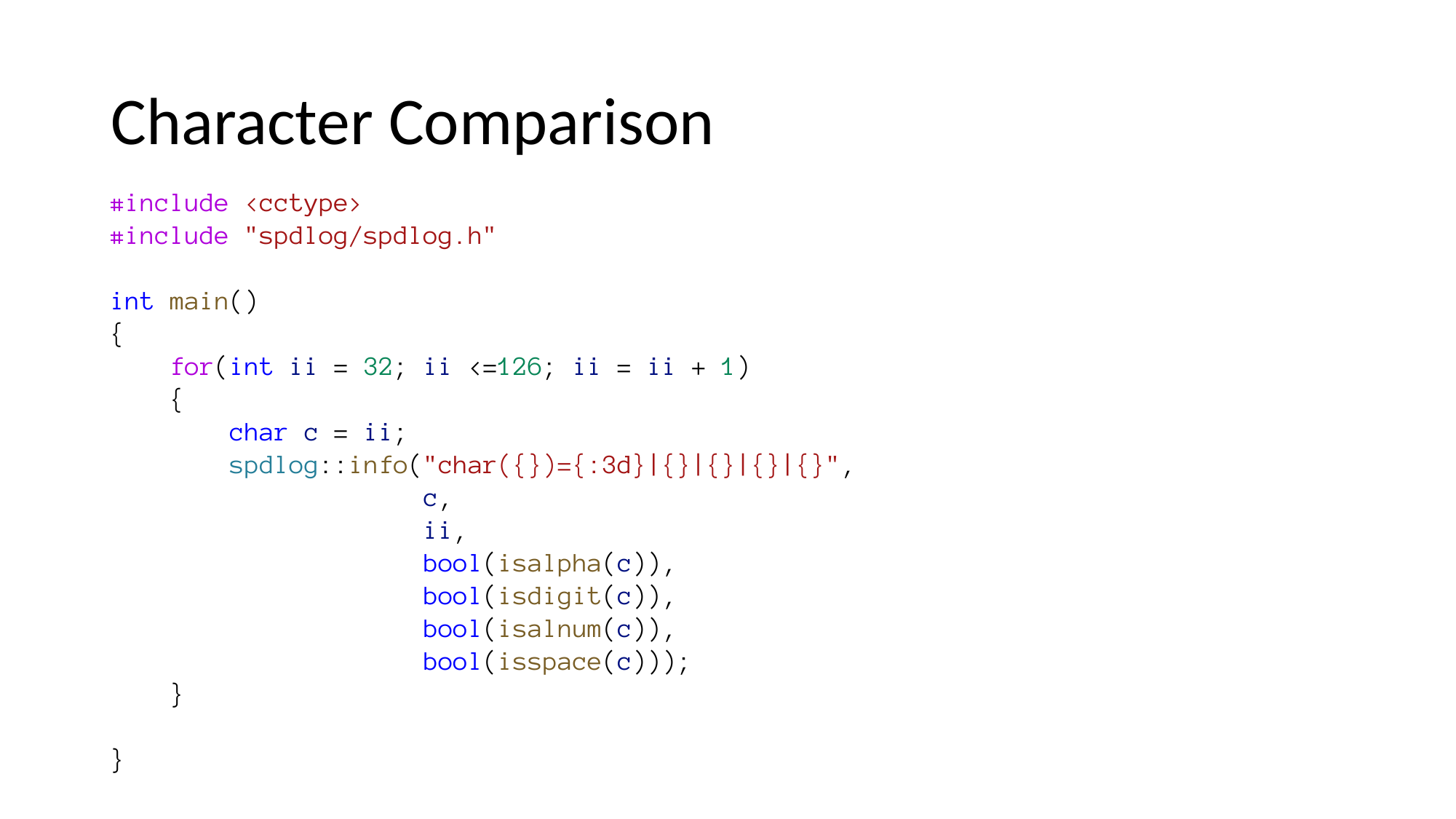

# Character Comparison
#include <cctype>
#include "spdlog/spdlog.h"

int main()
{
    for(int ii = 32; ii <=126; ii = ii + 1)
    {
        char c = ii;
        spdlog::info("char({})={:3d}|{}|{}|{}|{}",
                     c,
                     ii,
                     bool(isalpha(c)),
                     bool(isdigit(c)),
                     bool(isalnum(c)),
                     bool(isspace(c)));
    }
}